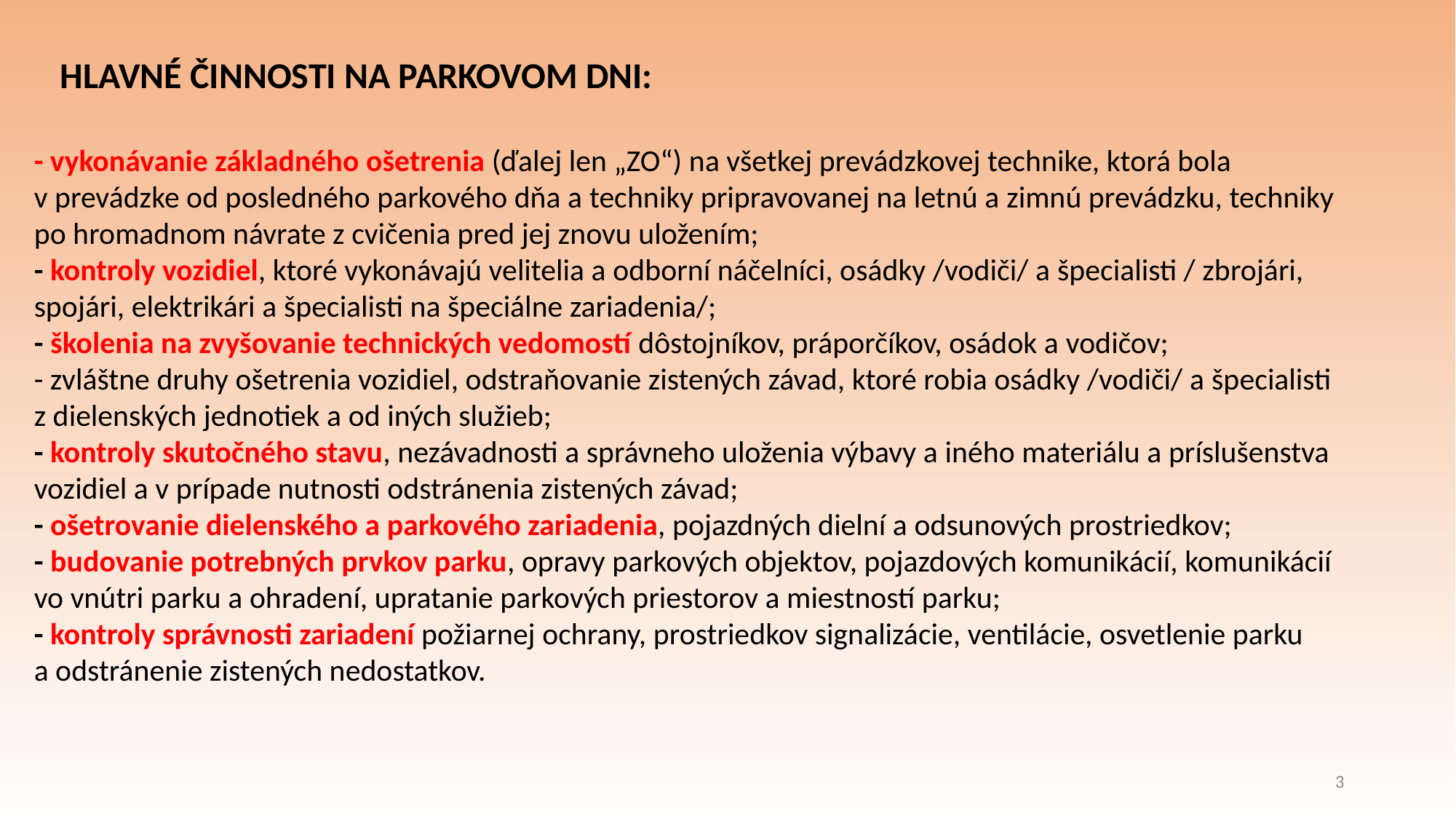

HLAVNÉ ČINNOSTI NA PARKOVOM DNI:
- vykonávanie základného ošetrenia (ďalej len „ZO“) na všetkej prevádzkovej technike, ktorá bola v prevádzke od posledného parkového dňa a techniky pripravovanej na letnú a zimnú prevádzku, techniky po hromadnom návrate z cvičenia pred jej znovu uložením;
- kontroly vozidiel, ktoré vykonávajú velitelia a odborní náčelníci, osádky /vodiči/ a špecialisti / zbrojári, spojári, elektrikári a špecialisti na špeciálne zariadenia/;
- školenia na zvyšovanie technických vedomostí dôstojníkov, práporčíkov, osádok a vodičov;
- zvláštne druhy ošetrenia vozidiel, odstraňovanie zistených závad, ktoré robia osádky /vodiči/ a špecialisti z dielenských jednotiek a od iných služieb;
- kontroly skutočného stavu, nezávadnosti a správneho uloženia výbavy a iného materiálu a príslušenstva vozidiel a v prípade nutnosti odstránenia zistených závad;
- ošetrovanie dielenského a parkového zariadenia, pojazdných dielní a odsunových prostriedkov;
- budovanie potrebných prvkov parku, opravy parkových objektov, pojazdových komunikácií, komunikácií vo vnútri parku a ohradení, upratanie parkových priestorov a miestností parku;
- kontroly správnosti zariadení požiarnej ochrany, prostriedkov signalizácie, ventilácie, osvetlenie parku a odstránenie zistených nedostatkov.

3